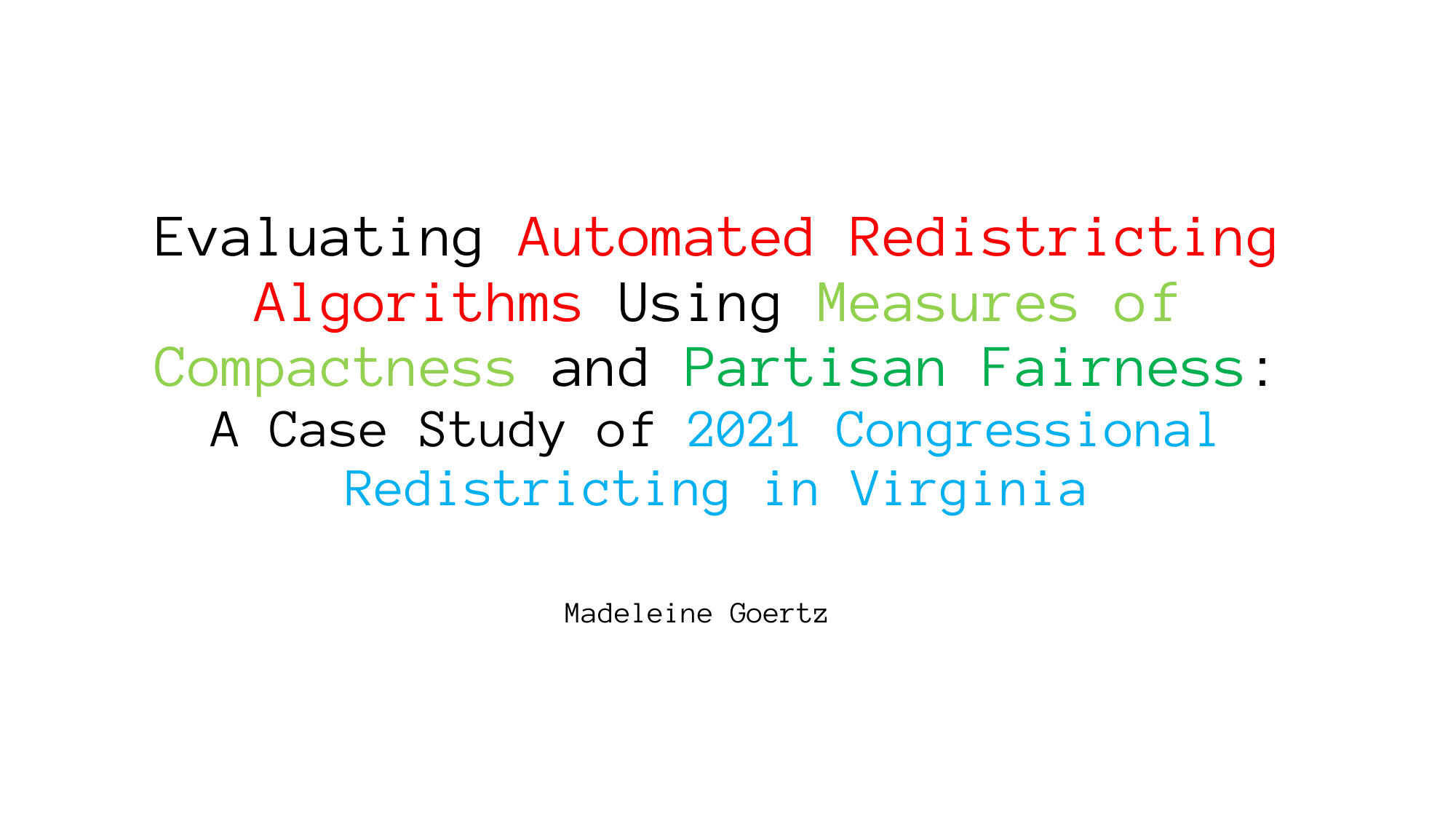

# Evaluating Automated Redistricting Algorithms Using Measures of Compactness and Partisan Fairness: A Case Study of 2021 Congressional Redistricting in Virginia
Madeleine Goertz